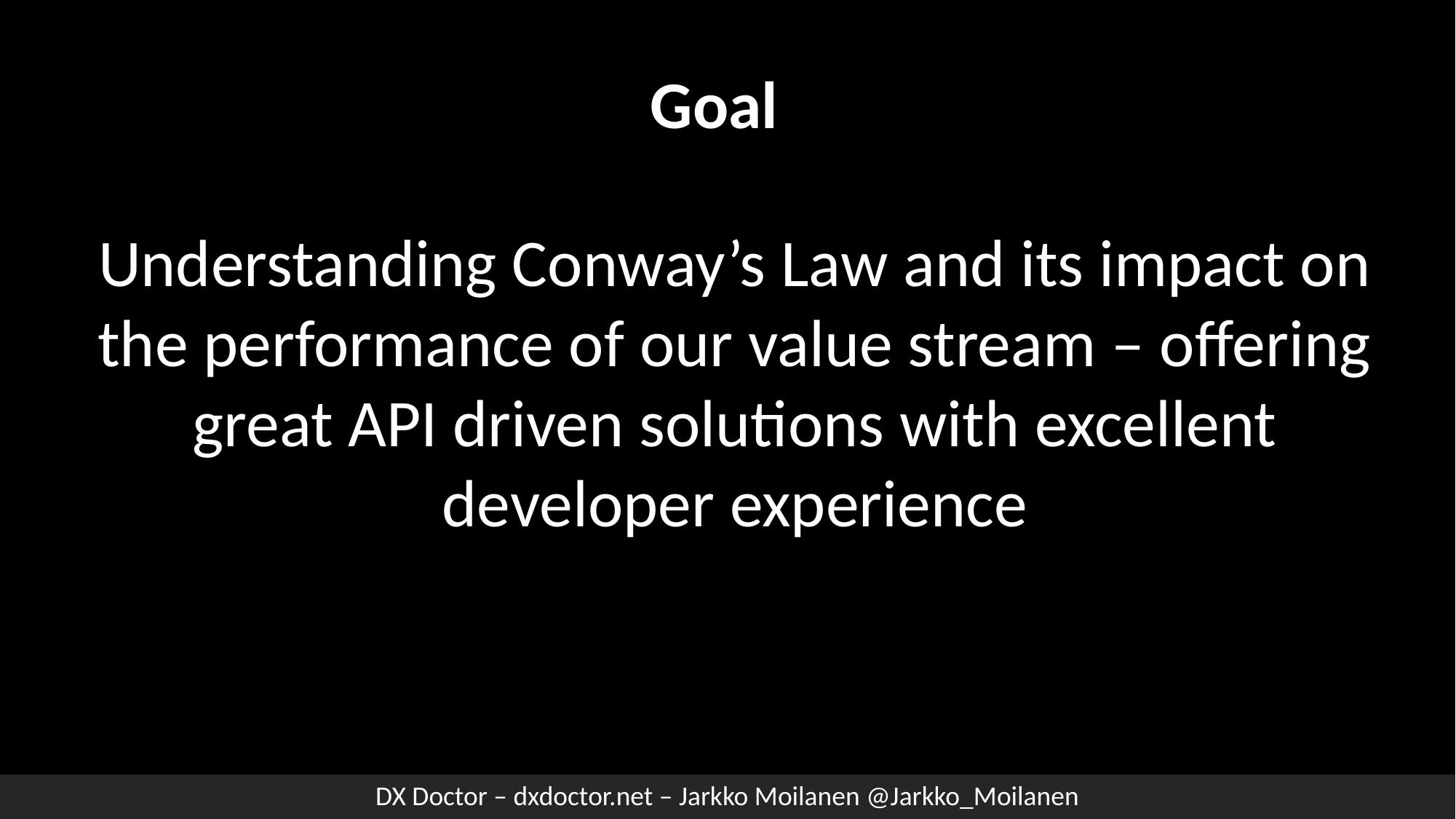

Goal
Understanding Conway’s Law and its impact on the performance of our value stream – offering great API driven solutions with excellent developer experience
DX Doctor – dxdoctor.net – Jarkko Moilanen @Jarkko_Moilanen